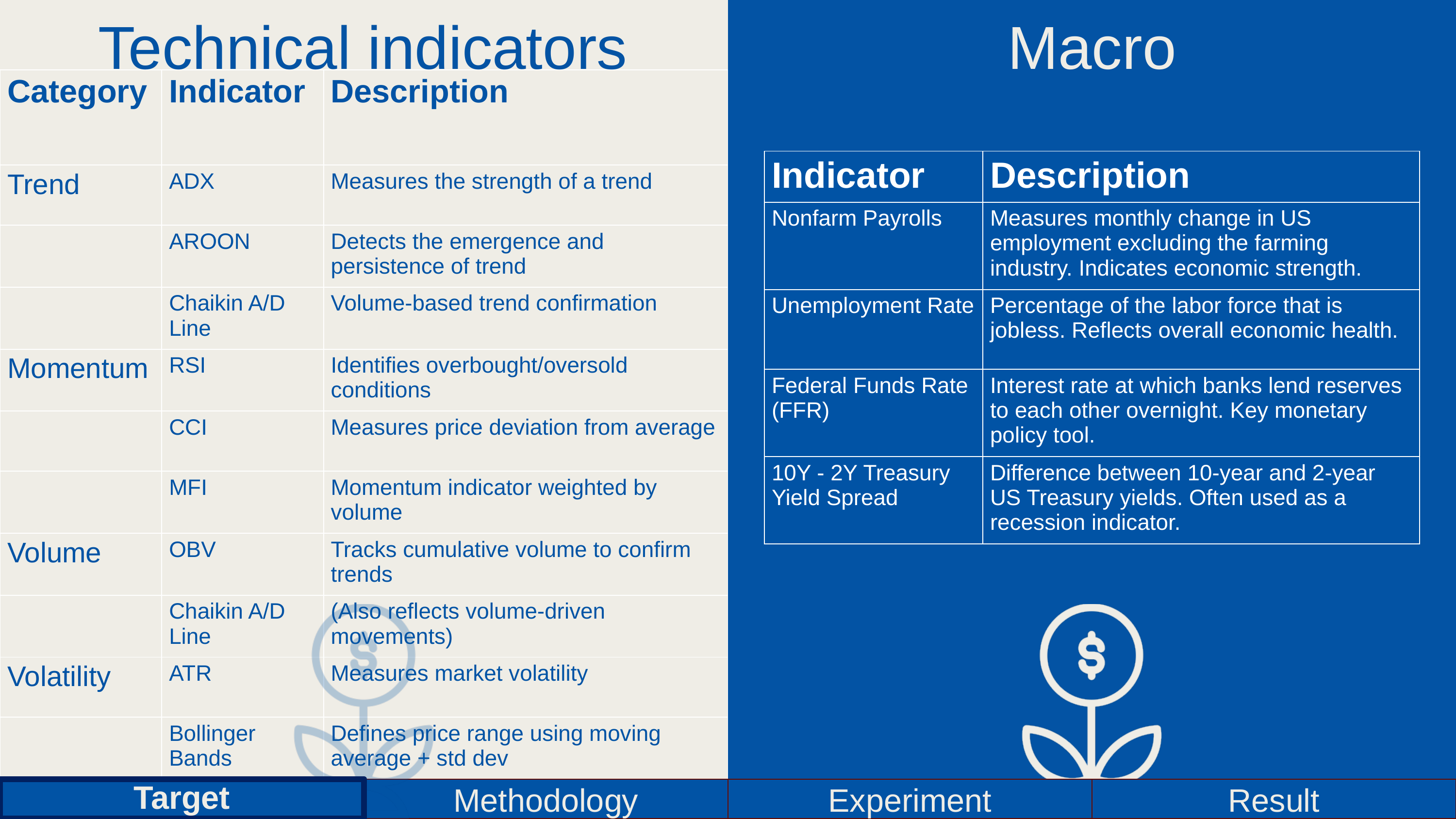

Technical indicators
Macro
| Category | Indicator | Description |
| --- | --- | --- |
| Trend | ADX | Measures the strength of a trend |
|  | AROON | Detects the emergence and persistence of trend |
|  | Chaikin A/D Line | Volume-based trend confirmation |
| Momentum | RSI | Identifies overbought/oversold conditions |
|  | CCI | Measures price deviation from average |
|  | MFI | Momentum indicator weighted by volume |
| Volume | OBV | Tracks cumulative volume to confirm trends |
|  | Chaikin A/D Line | (Also reflects volume-driven movements) |
| Volatility | ATR | Measures market volatility |
|  | Bollinger Bands | Defines price range using moving average + std dev |
| Indicator | Description |
| --- | --- |
| Nonfarm Payrolls | Measures monthly change in US employment excluding the farming industry. Indicates economic strength. |
| Unemployment Rate | Percentage of the labor force that is jobless. Reflects overall economic health. |
| Federal Funds Rate (FFR) | Interest rate at which banks lend reserves to each other overnight. Key monetary policy tool. |
| 10Y - 2Y Treasury Yield Spread | Difference between 10-year and 2-year US Treasury yields. Often used as a recession indicator. |

Target

Methodology
Experiment
Result